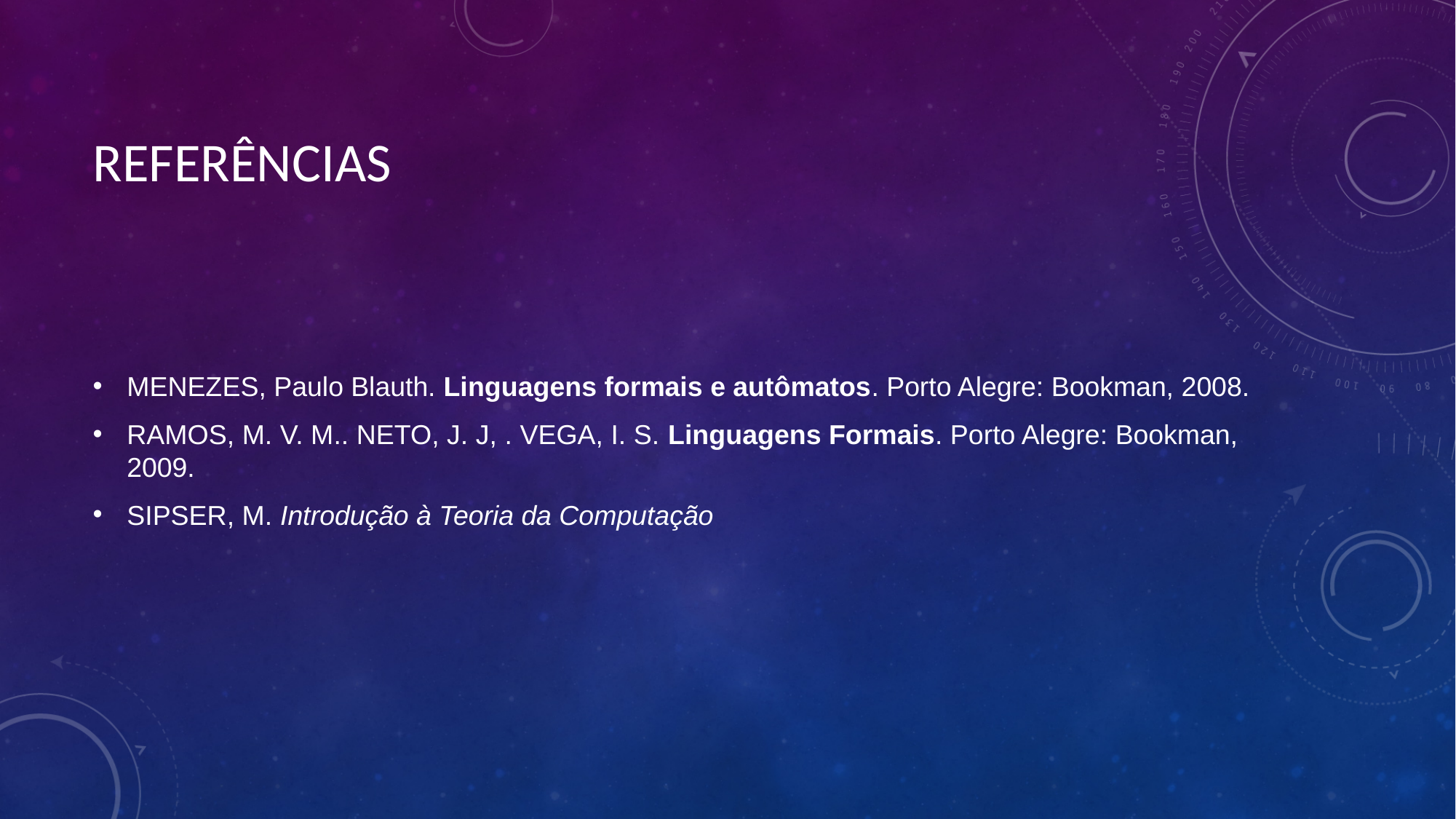

# Referências
MENEZES, Paulo Blauth. Linguagens formais e autômatos. Porto Alegre: Bookman, 2008.
RAMOS, M. V. M.. NETO, J. J, . VEGA, I. S. Linguagens Formais. Porto Alegre: Bookman, 2009.
SIPSER, M. Introdução à Teoria da Computação